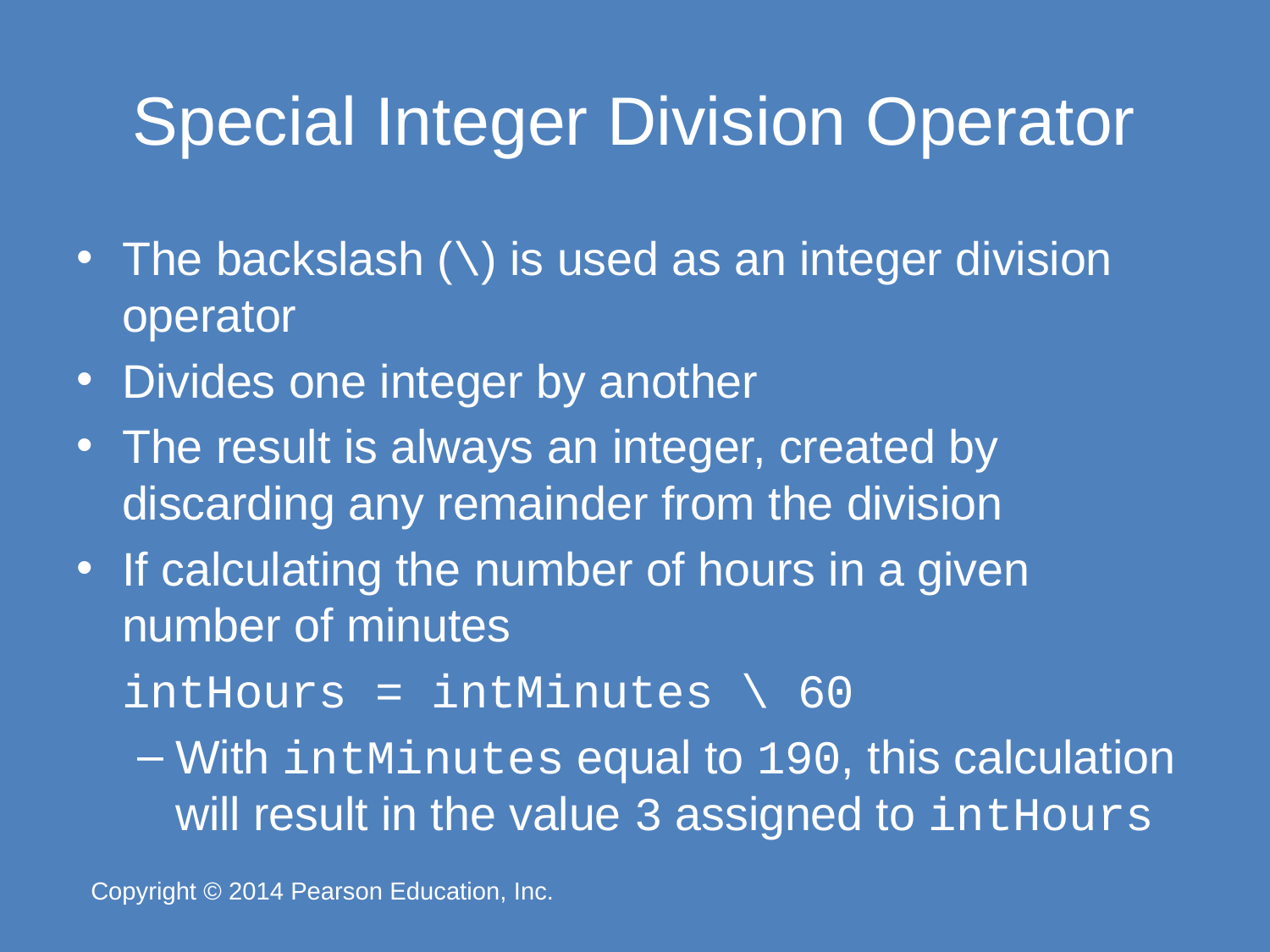

# Special Integer Division Operator
The backslash (\) is used as an integer division operator
Divides one integer by another
The result is always an integer, created by discarding any remainder from the division
If calculating the number of hours in a given number of minutes
		intHours = intMinutes \ 60
With intMinutes equal to 190, this calculation will result in the value 3 assigned to intHours